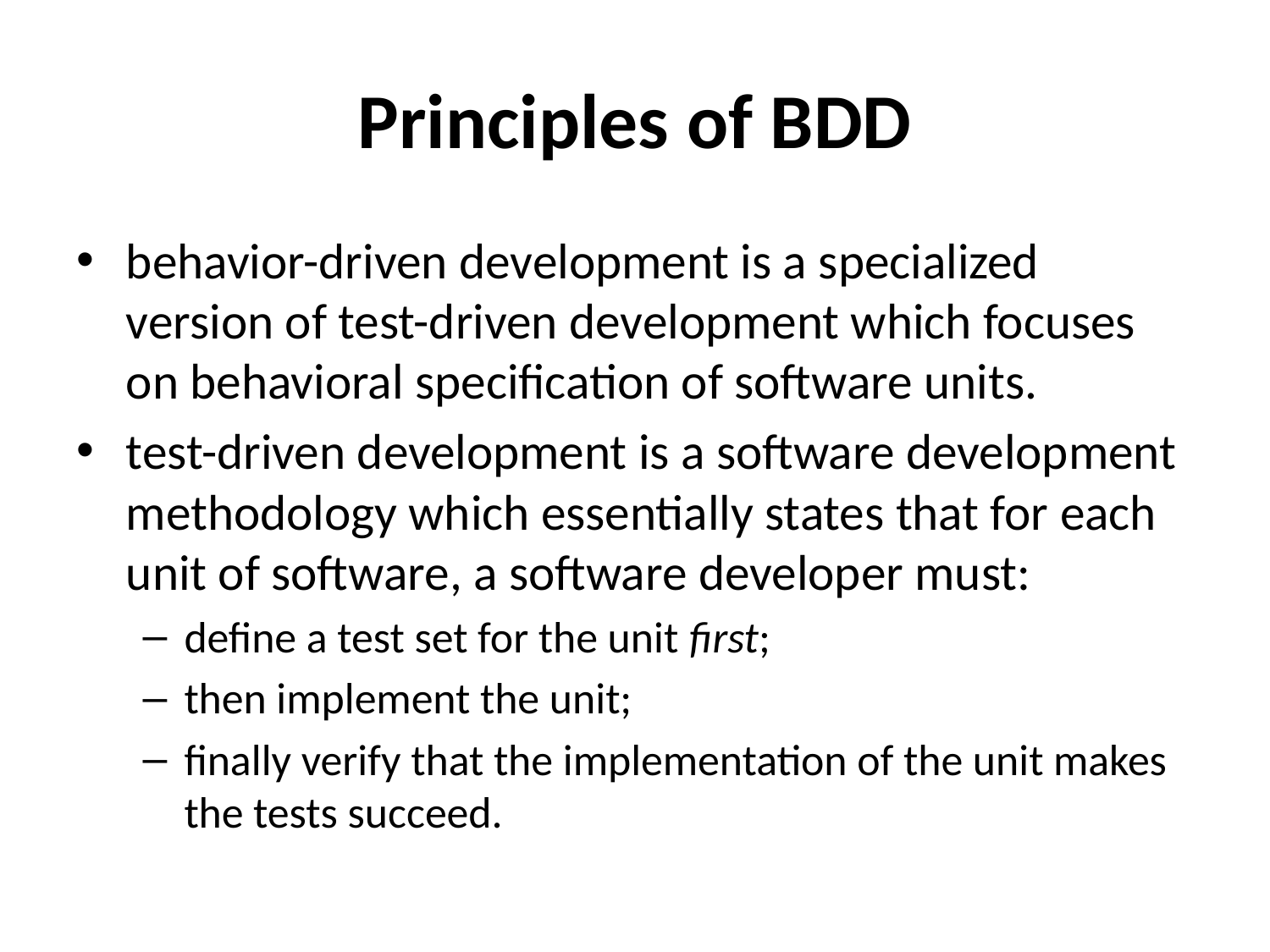

# Principles of BDD
behavior-driven development is a specialized version of test-driven development which focuses on behavioral specification of software units.
test-driven development is a software development methodology which essentially states that for each unit of software, a software developer must:
define a test set for the unit first;
then implement the unit;
finally verify that the implementation of the unit makes the tests succeed.